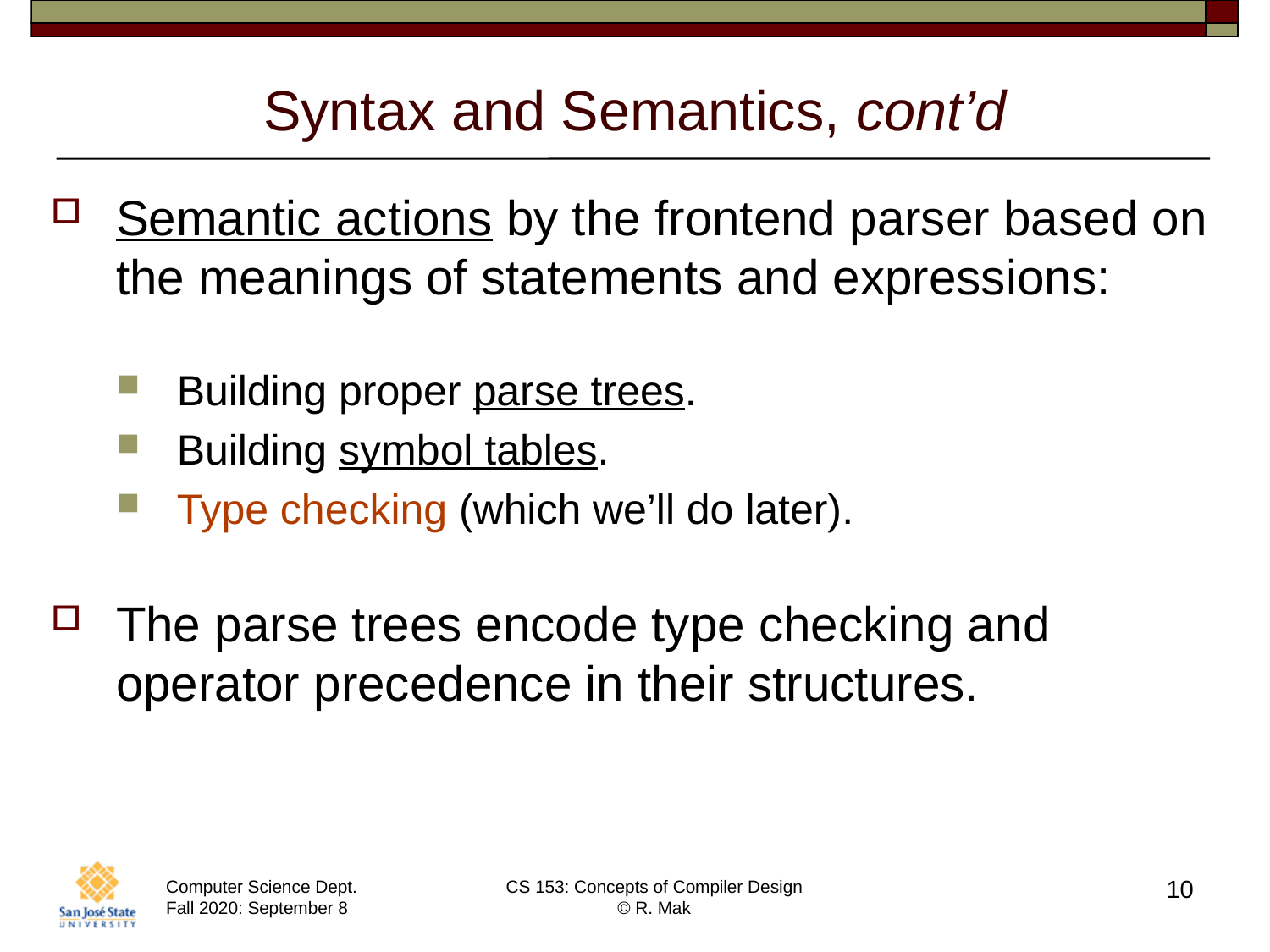

# Syntax and Semantics, cont’d
Semantic actions by the frontend parser based on the meanings of statements and expressions:

Building proper parse trees.
Building symbol tables.
Type checking (which we’ll do later).

The parse trees encode type checking and
operator precedence in their structures.
10